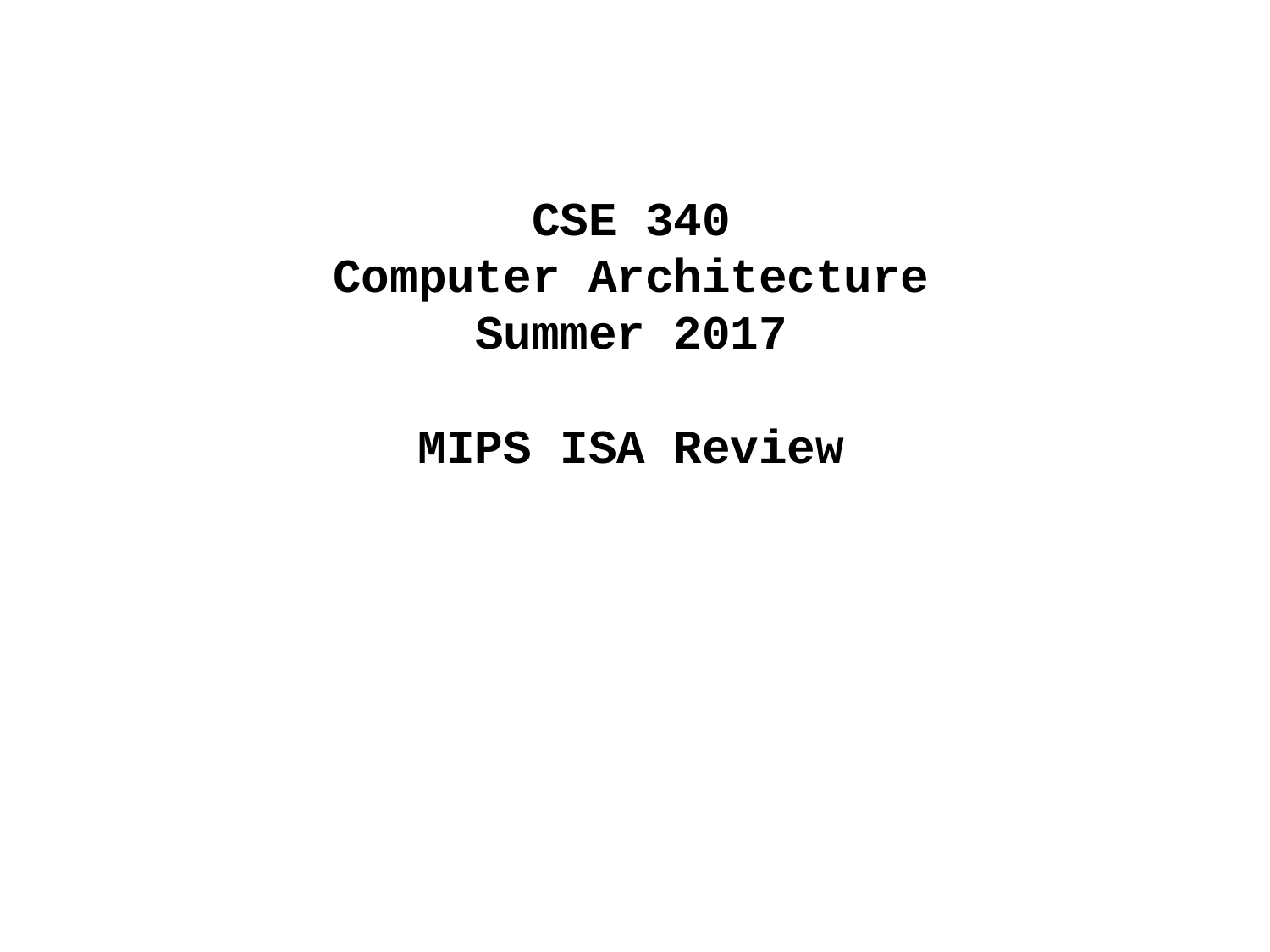

# CSE 340 Computer Architecture Summer 2017 MIPS ISA Review